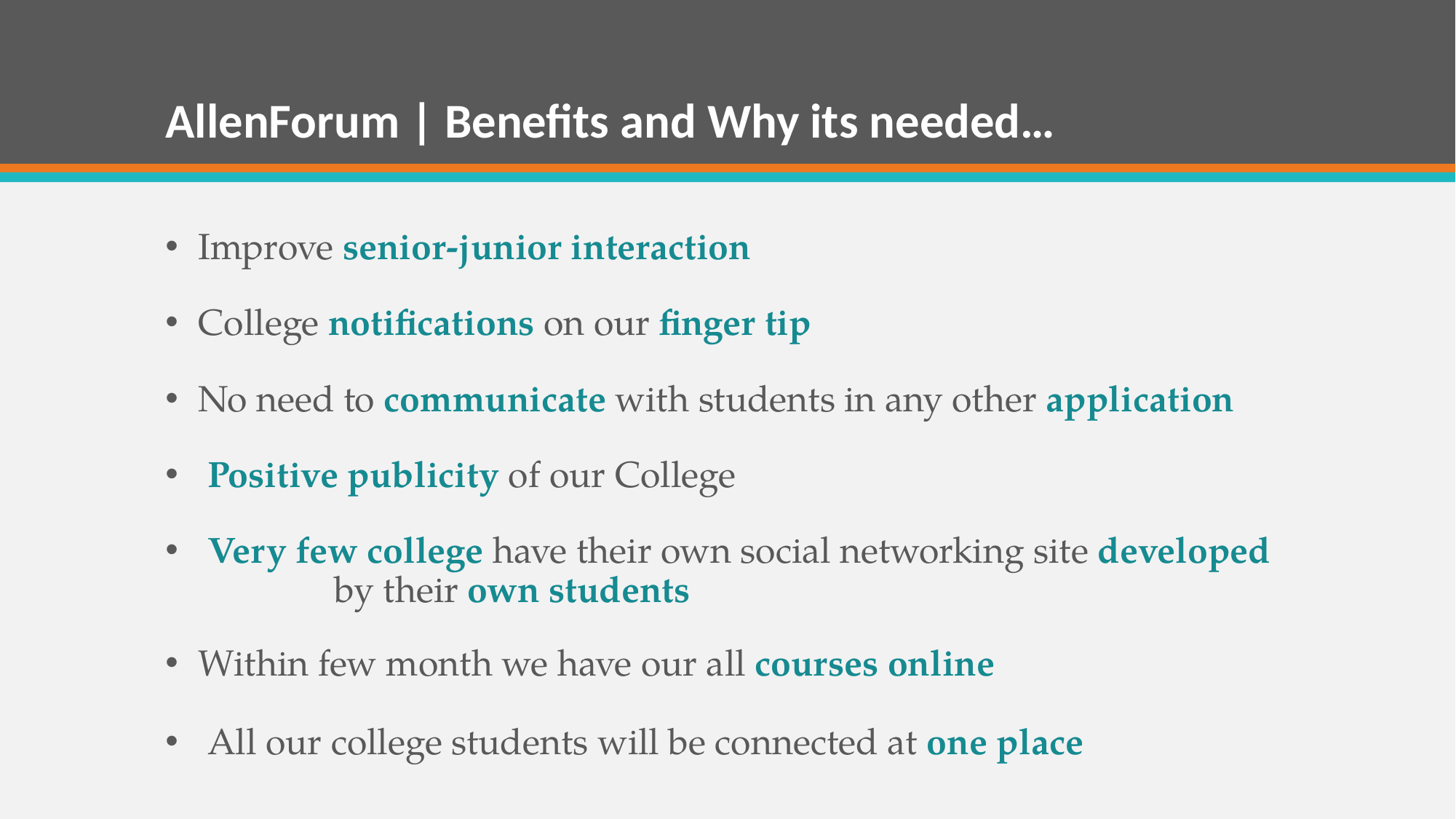

# AllenForum | Benefits and Why its needed…
Improve senior-junior interaction
College notifications on our finger tip
No need to communicate with students in any other application
 Positive publicity of our College
 Very few college have their own social networking site developed                    by their own students
Within few month we have our all courses online
 All our college students will be connected at one place